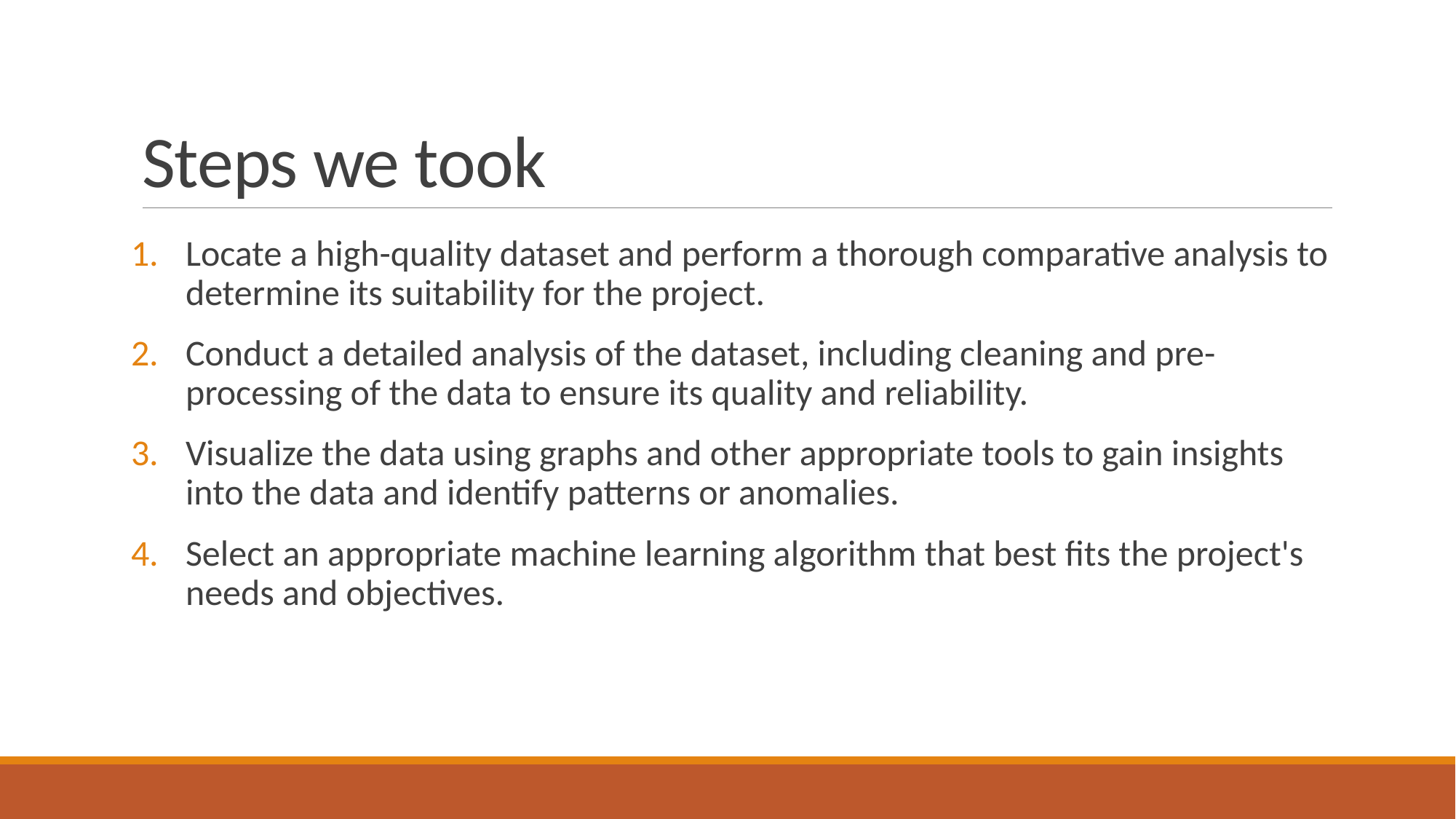

# Steps we took
Locate a high-quality dataset and perform a thorough comparative analysis to determine its suitability for the project.
Conduct a detailed analysis of the dataset, including cleaning and pre-processing of the data to ensure its quality and reliability.
Visualize the data using graphs and other appropriate tools to gain insights into the data and identify patterns or anomalies.
Select an appropriate machine learning algorithm that best fits the project's needs and objectives.